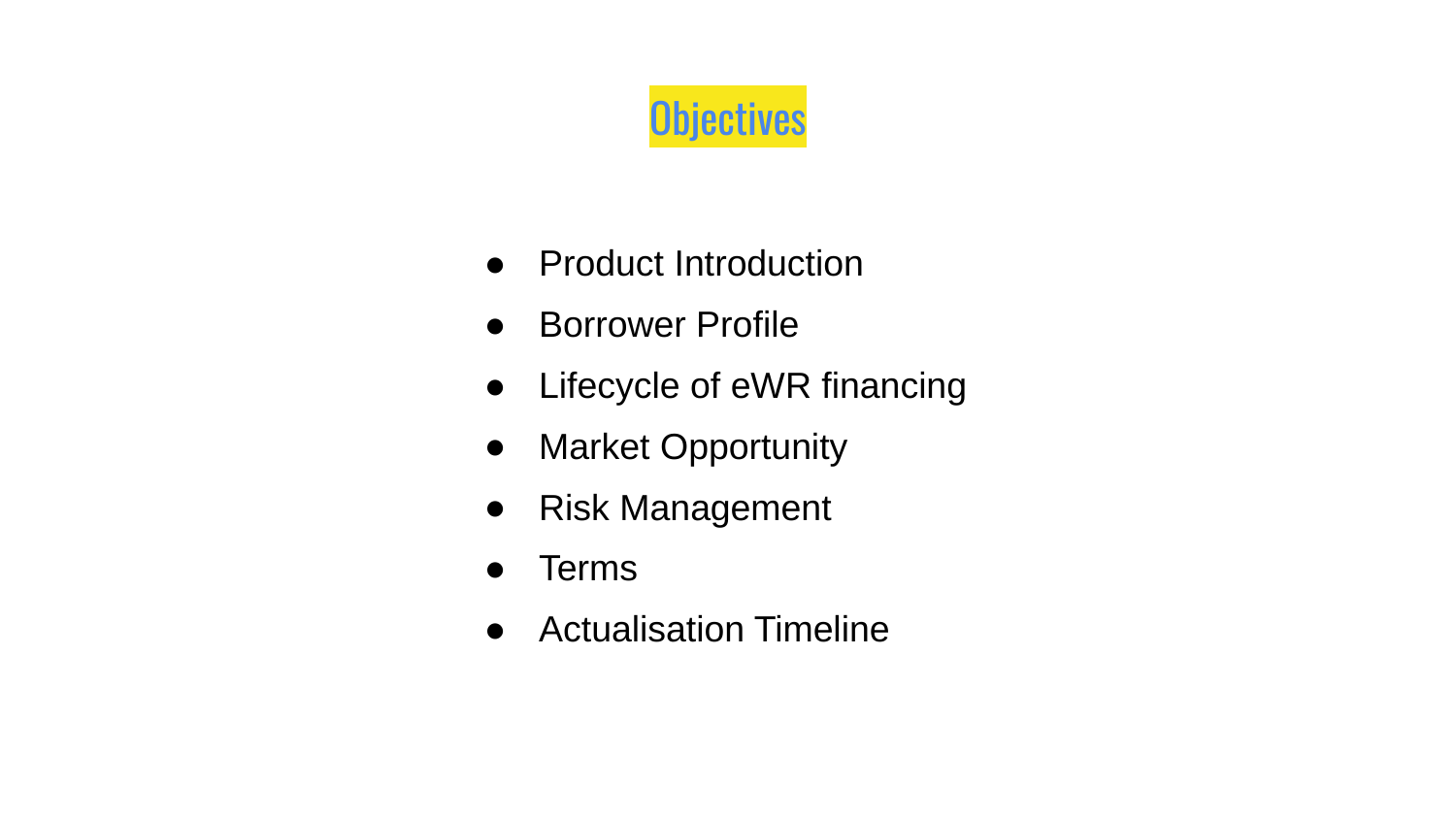

# Objectives
Product Introduction
Borrower Profile
Lifecycle of eWR financing
Market Opportunity
Risk Management
Terms
Actualisation Timeline